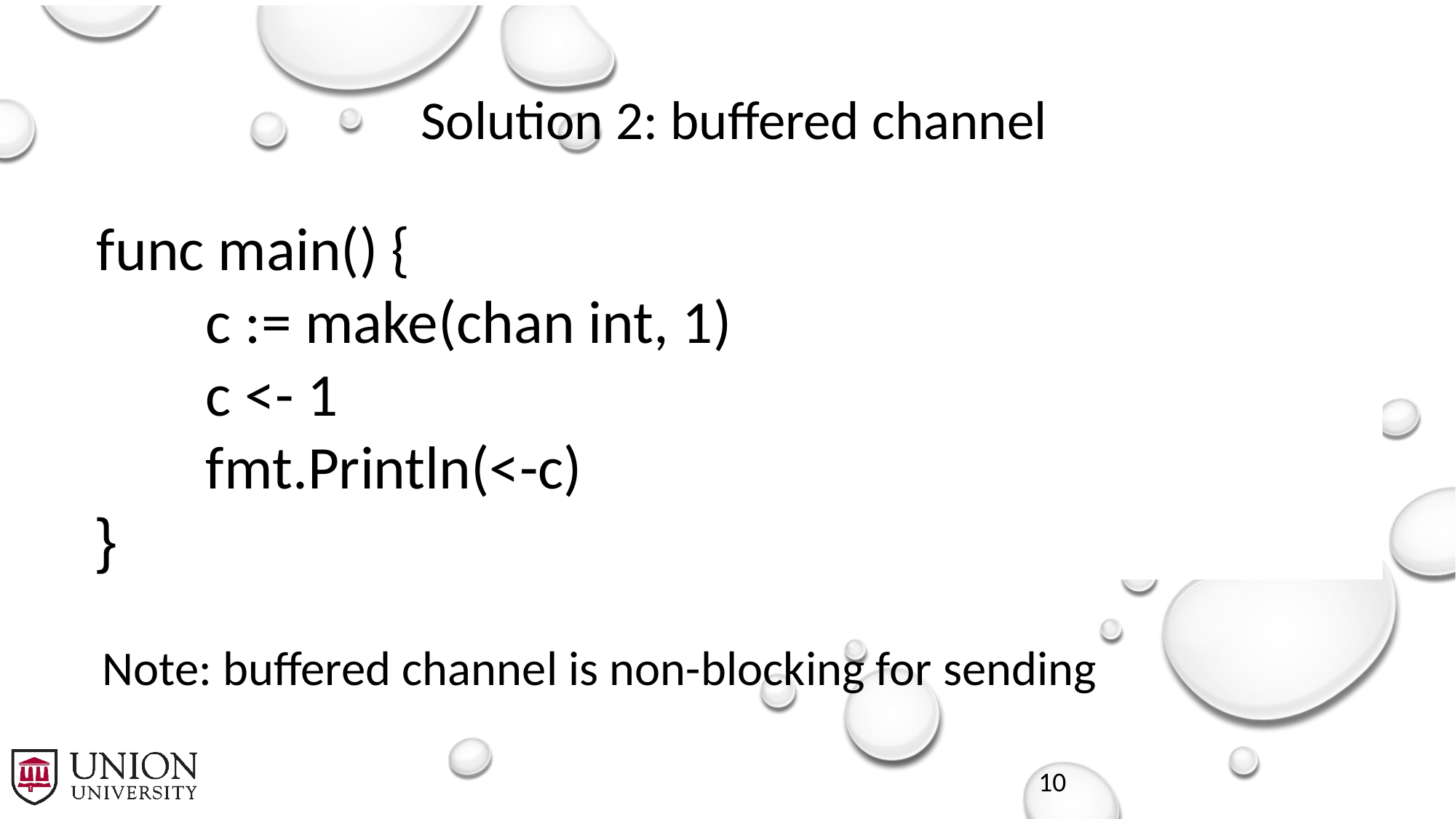

# Solution 2: buffered channel
func main() {
	c := make(chan int, 1)
	c <- 1
	fmt.Println(<-c)
}
Note: buffered channel is non-blocking for sending
10